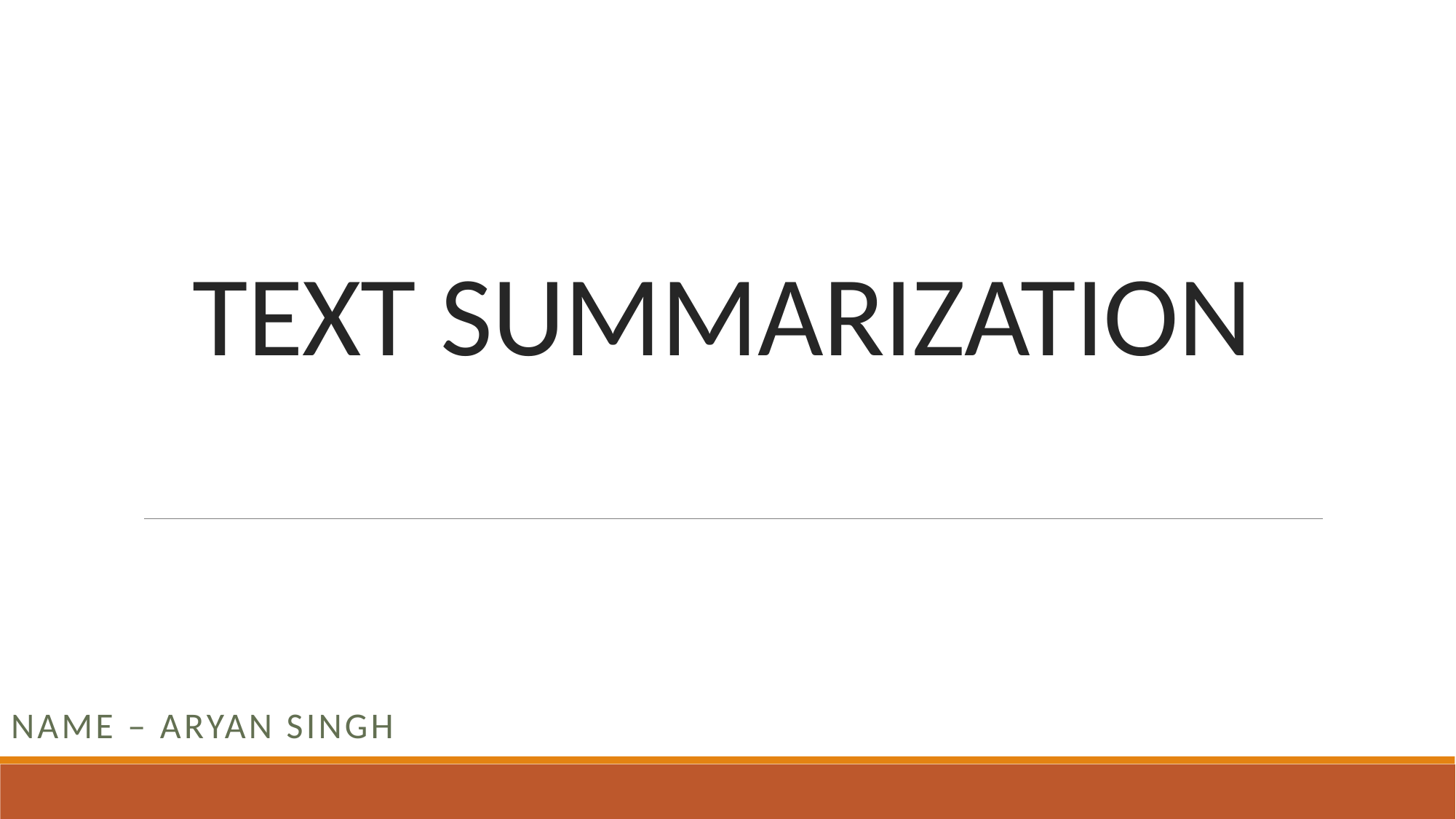

# TEXT SUMMARIZATION
NAME – Aryan Singh